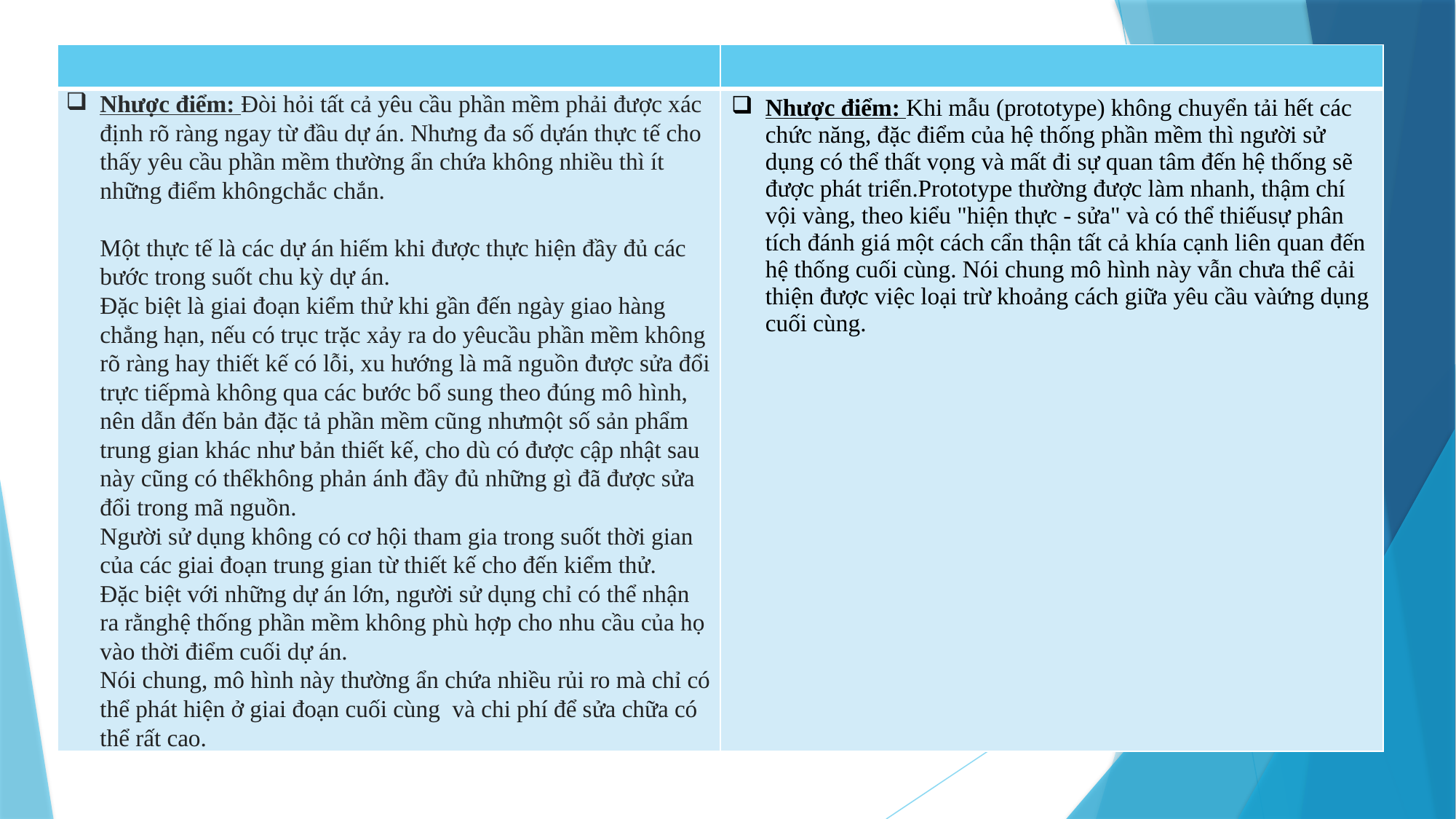

|  |  |
| --- | --- |
| Nhược điểm: Đòi hỏi tất cả yêu cầu phần mềm phải được xác định rõ ràng ngay từ đầu dự án. Nhưng đa số dựán thực tế cho thấy yêu cầu phần mềm thường ẩn chứa không nhiều thì ít những điểm khôngchắc chắn. Một thực tế là các dự án hiếm khi được thực hiện đầy đủ các bước trong suốt chu kỳ dự án. Đặc biệt là giai đoạn kiểm thử khi gần đến ngày giao hàng chẳng hạn, nếu có trục trặc xảy ra do yêucầu phần mềm không rõ ràng hay thiết kế có lỗi, xu hướng là mã nguồn được sửa đổi trực tiếpmà không qua các bước bổ sung theo đúng mô hình, nên dẫn đến bản đặc tả phần mềm cũng nhưmột số sản phẩm trung gian khác như bản thiết kế, cho dù có được cập nhật sau này cũng có thểkhông phản ánh đầy đủ những gì đã được sửa đổi trong mã nguồn. Người sử dụng không có cơ hội tham gia trong suốt thời gian của các giai đoạn trung gian từ thiết kế cho đến kiểm thử. Đặc biệt với những dự án lớn, người sử dụng chỉ có thể nhận ra rằnghệ thống phần mềm không phù hợp cho nhu cầu của họ vào thời điểm cuối dự án. Nói chung, mô hình này thường ẩn chứa nhiều rủi ro mà chỉ có thể phát hiện ở giai đoạn cuối cùng  và chi phí để sửa chữa có thể rất cao. | Nhược điểm: Khi mẫu (prototype) không chuyển tải hết các chức năng, đặc điểm của hệ thống phần mềm thì người sử dụng có thể thất vọng và mất đi sự quan tâm đến hệ thống sẽ được phát triển.Prototype thường được làm nhanh, thậm chí vội vàng, theo kiểu "hiện thực - sửa" và có thể thiếusự phân tích đánh giá một cách cẩn thận tất cả khía cạnh liên quan đến hệ thống cuối cùng. Nói chung mô hình này vẫn chưa thể cải thiện được việc loại trừ khoảng cách giữa yêu cầu vàứng dụng cuối cùng. |
#